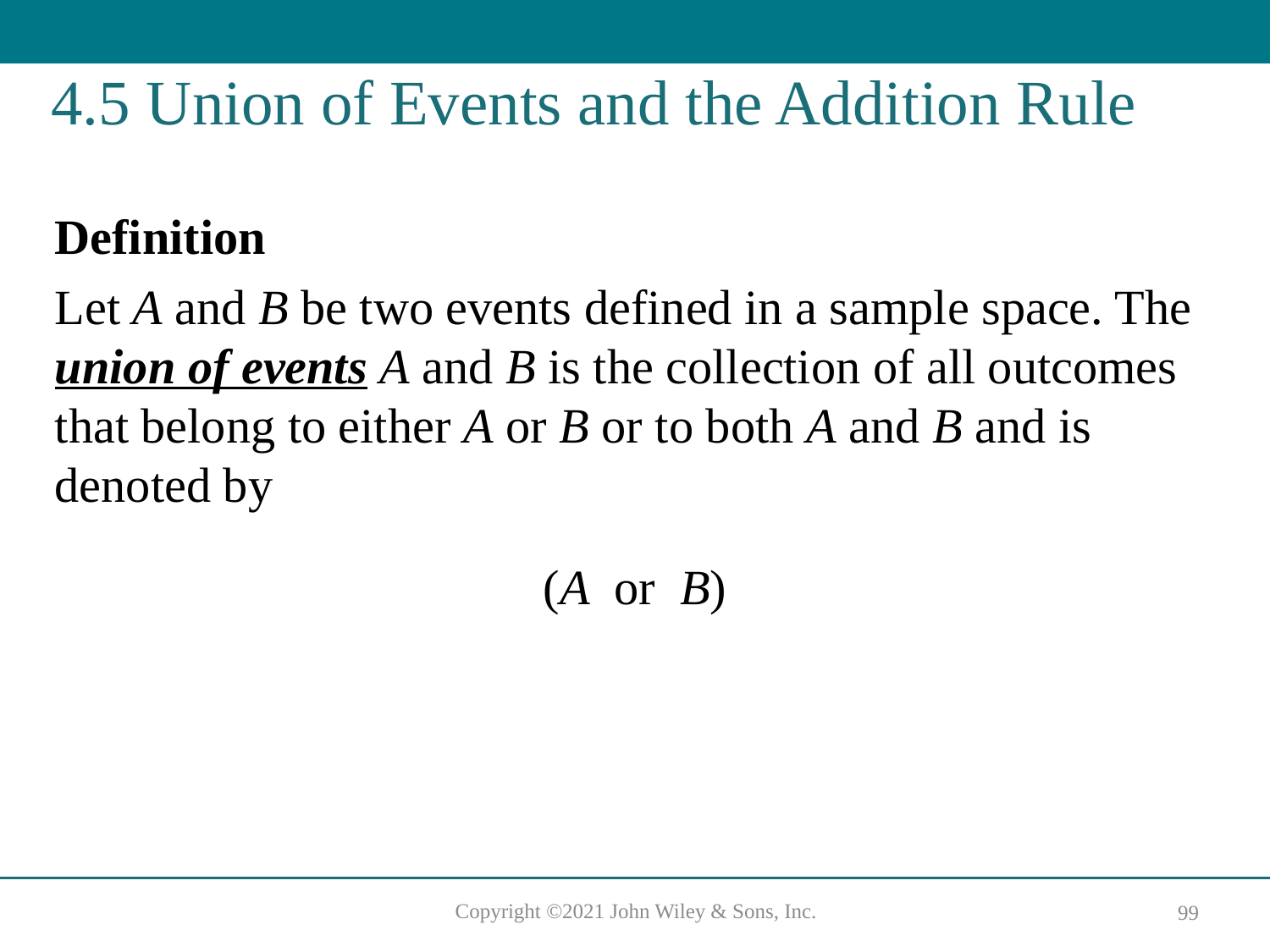

# 4.5 Union of Events and the Addition Rule
Definition
Let A and B be two events defined in a sample space. The union of events A and B is the collection of all outcomes that belong to either A or B or to both A and B and is denoted by
(A  or  B)